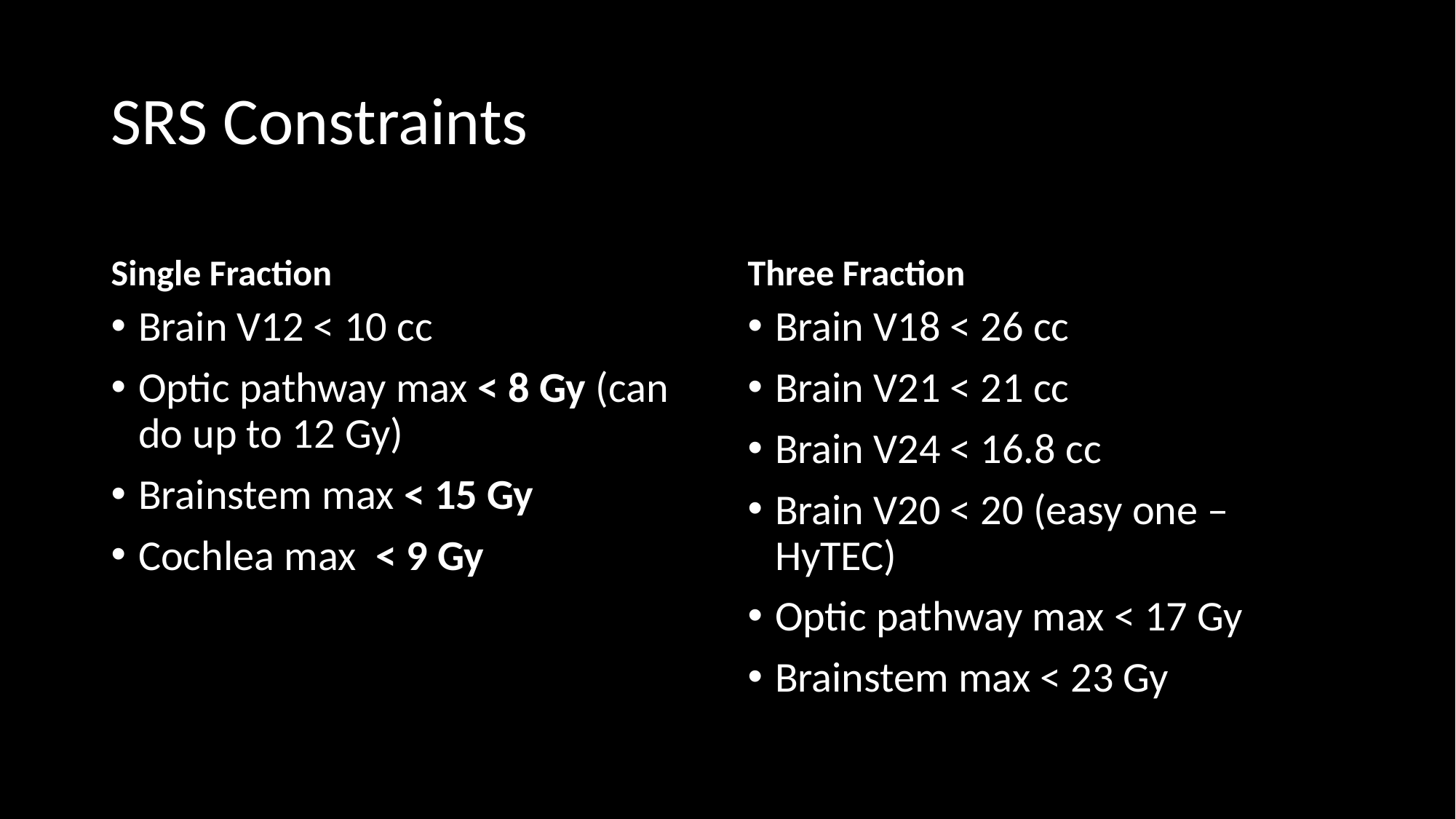

# SRS Constraints
Single Fraction
Three Fraction
Brain V12 < 10 cc
Optic pathway max < 8 Gy (can do up to 12 Gy)
Brainstem max < 15 Gy
Cochlea max  < 9 Gy
Brain V18 < 26 cc
Brain V21 < 21 cc
Brain V24 < 16.8 cc
Brain V20 < 20 (easy one – HyTEC)
Optic pathway max < 17 Gy
Brainstem max < 23 Gy